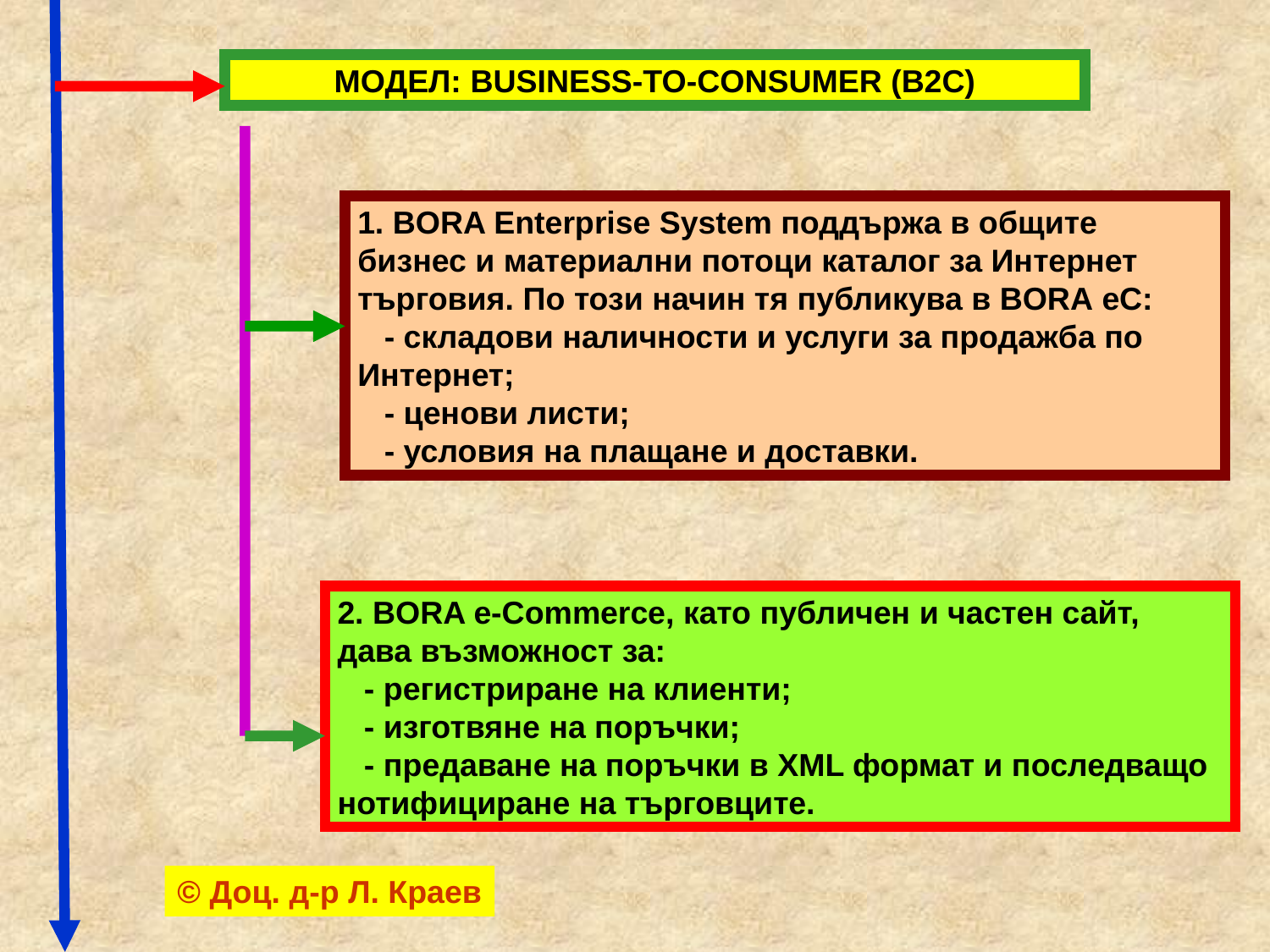

МОДЕЛ: BUSINESS-TO-CONSUMER (B2C)

1. BORA Enterprise System поддържа в общите бизнес и материални потоци каталог за Интернет търговия. По този начин тя публикува в BORА eC:
   - складови наличности и услуги за продажба по Интернет;
   - ценови листи;
   - условия на плащане и доставки.

2. BORA e-Commerce, като публичен и частен сайт, дава възможност за:
   - регистриране на клиенти;
   - изготвяне на поръчки;
   - предаване на поръчки в XML формат и последващо нотифициране на търговците.

© Доц. д-р Л. Краев